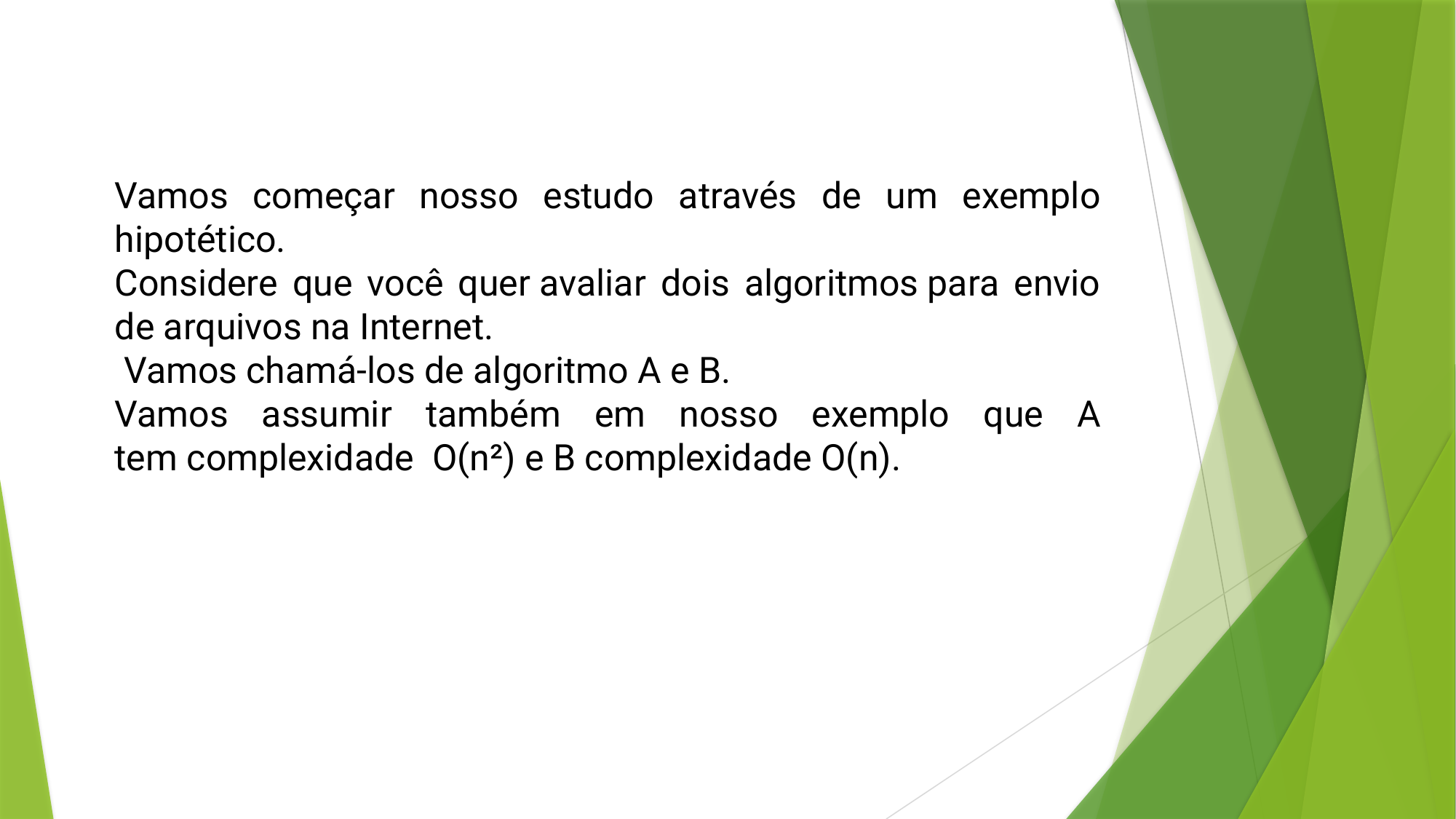

Vamos começar nosso estudo através de um exemplo hipotético.
Considere que você quer avaliar dois algoritmos para envio de arquivos na Internet.
 Vamos chamá-los de algoritmo A e B.
Vamos assumir também em nosso exemplo que A tem complexidade  O(n²) e B complexidade O(n).